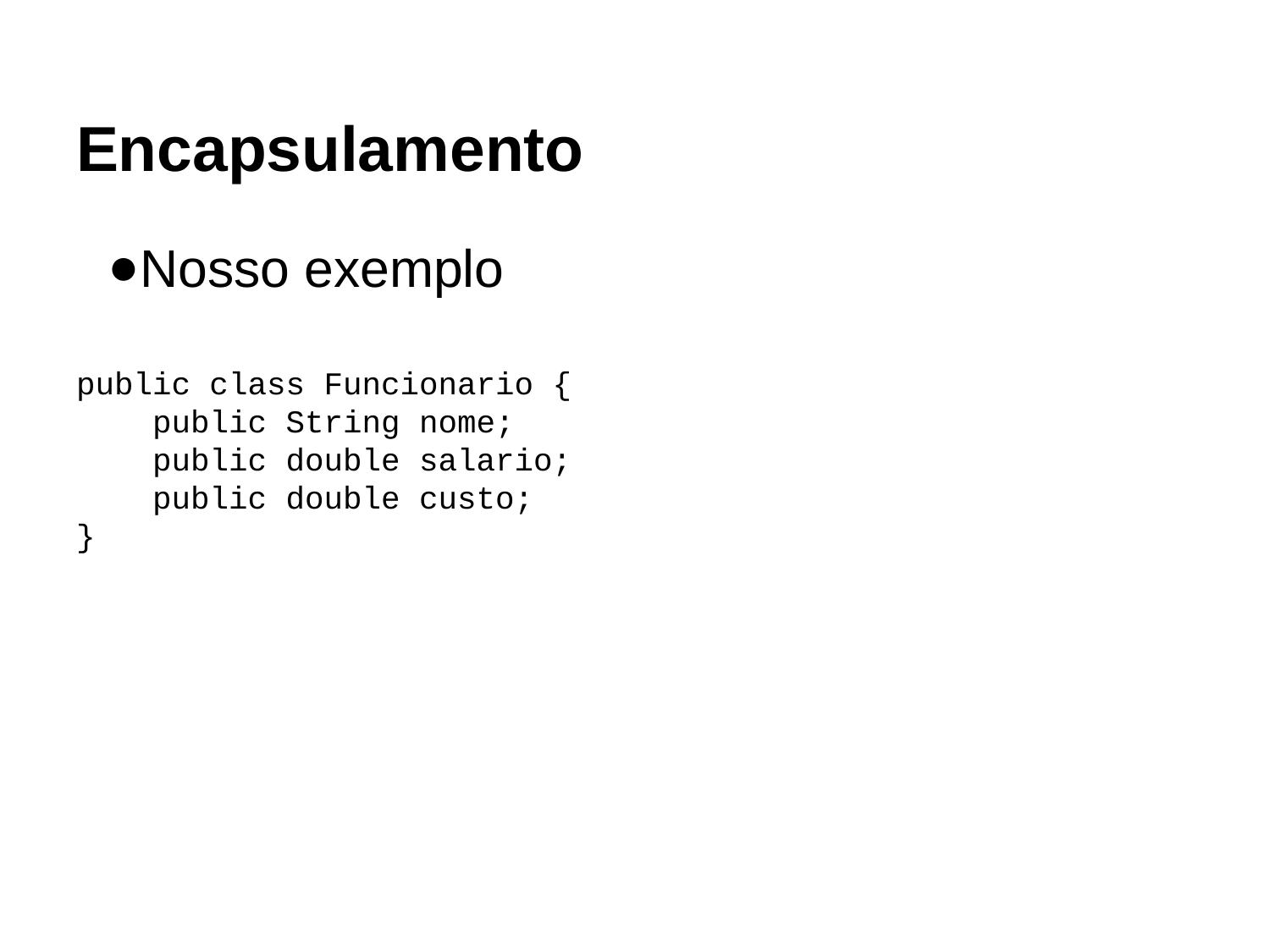

# Encapsulamento
Nosso exemplo

public class Funcionario {
    public String nome;
    public double salario;
    public double custo;
}